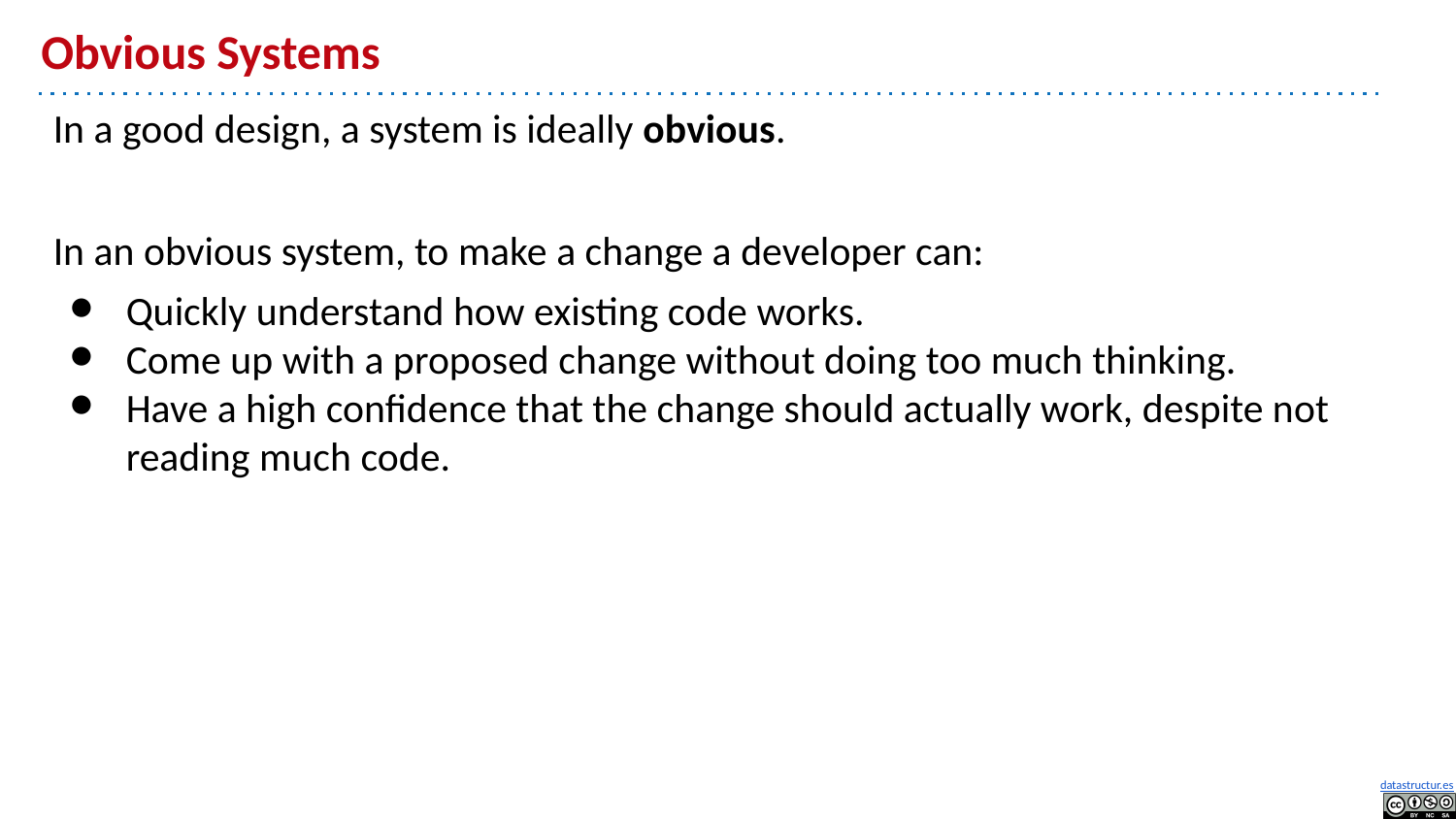

# Obvious Systems
In a good design, a system is ideally obvious.

In an obvious system, to make a change a developer can:
Quickly understand how existing code works.
Come up with a proposed change without doing too much thinking.
Have a high confidence that the change should actually work, despite not reading much code.